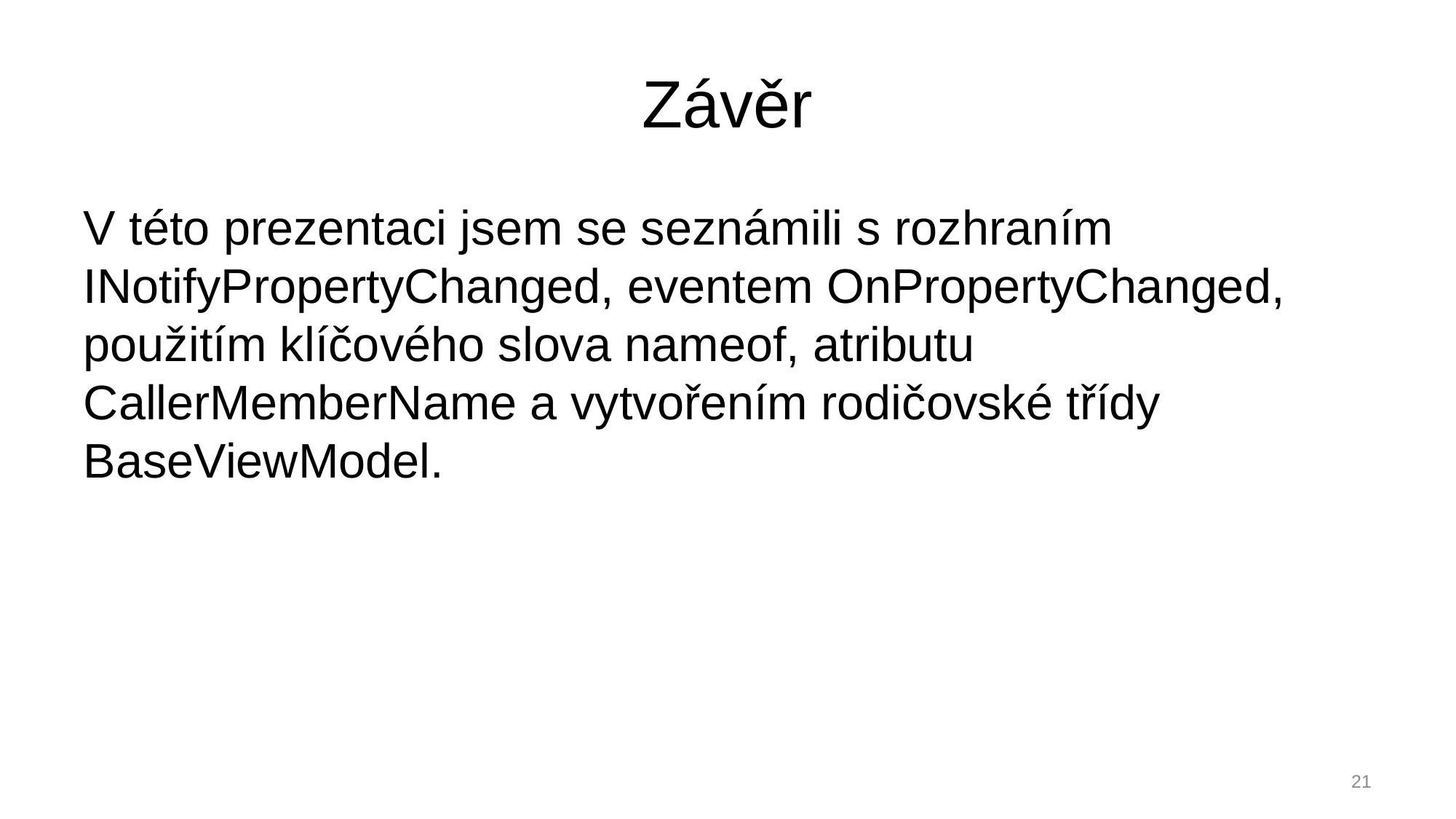

# Závěr
V této prezentaci jsem se seznámili s rozhraním INotifyPropertyChanged, eventem OnPropertyChanged, použitím klíčového slova nameof, atributu CallerMemberName a vytvořením rodičovské třídy BaseViewModel.
21